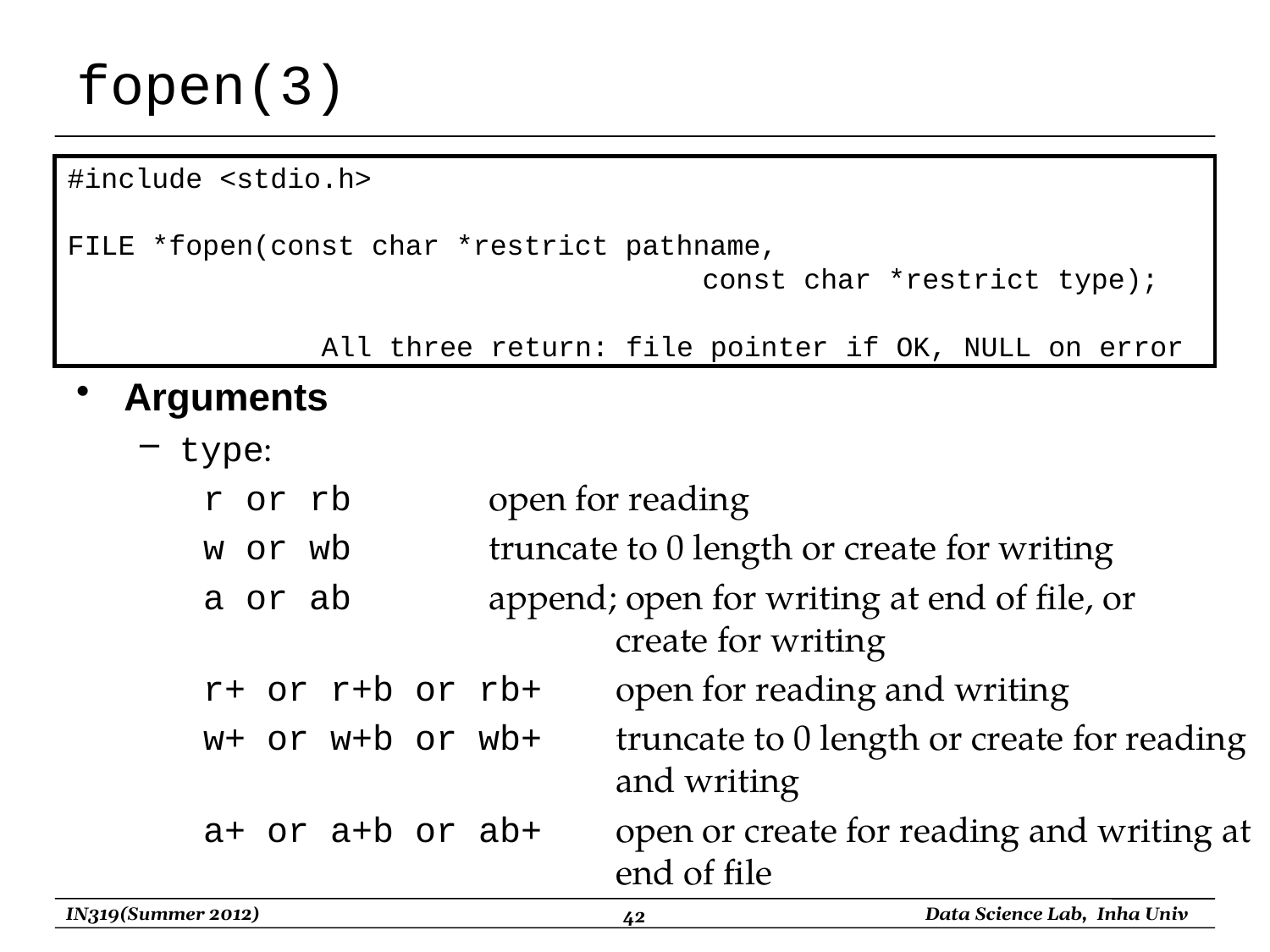

# fopen(3)
#include <stdio.h>

FILE *fopen(const char *restrict pathname,
					const char *restrict type);

		All three return: file pointer if OK, NULL on error
Arguments
type:
r or rb	    	open for reading
w or wb	    	truncate to 0 length or create for writing
a or ab	   	append; open for writing at end of file, or
			create for writing
r+ or r+b or rb+	open for reading and writing
w+ or w+b or wb+	truncate to 0 length or create for reading 			and writing
a+ or a+b or ab+	open or create for reading and writing at 			end of file
42